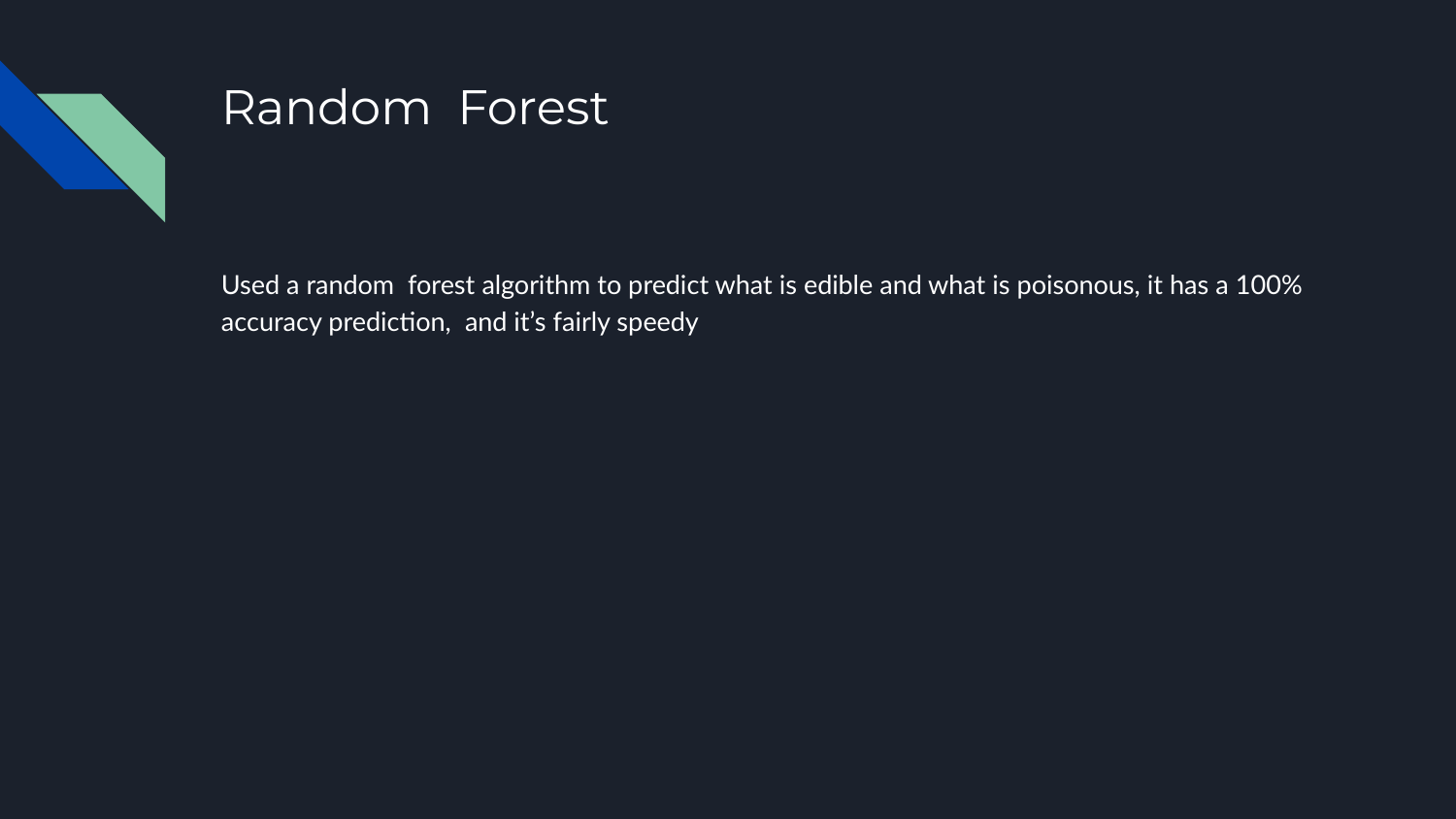

# Random  Forest
Used a random  forest algorithm to predict what is edible and what is poisonous, it has a 100% accuracy prediction,  and it’s fairly speedy